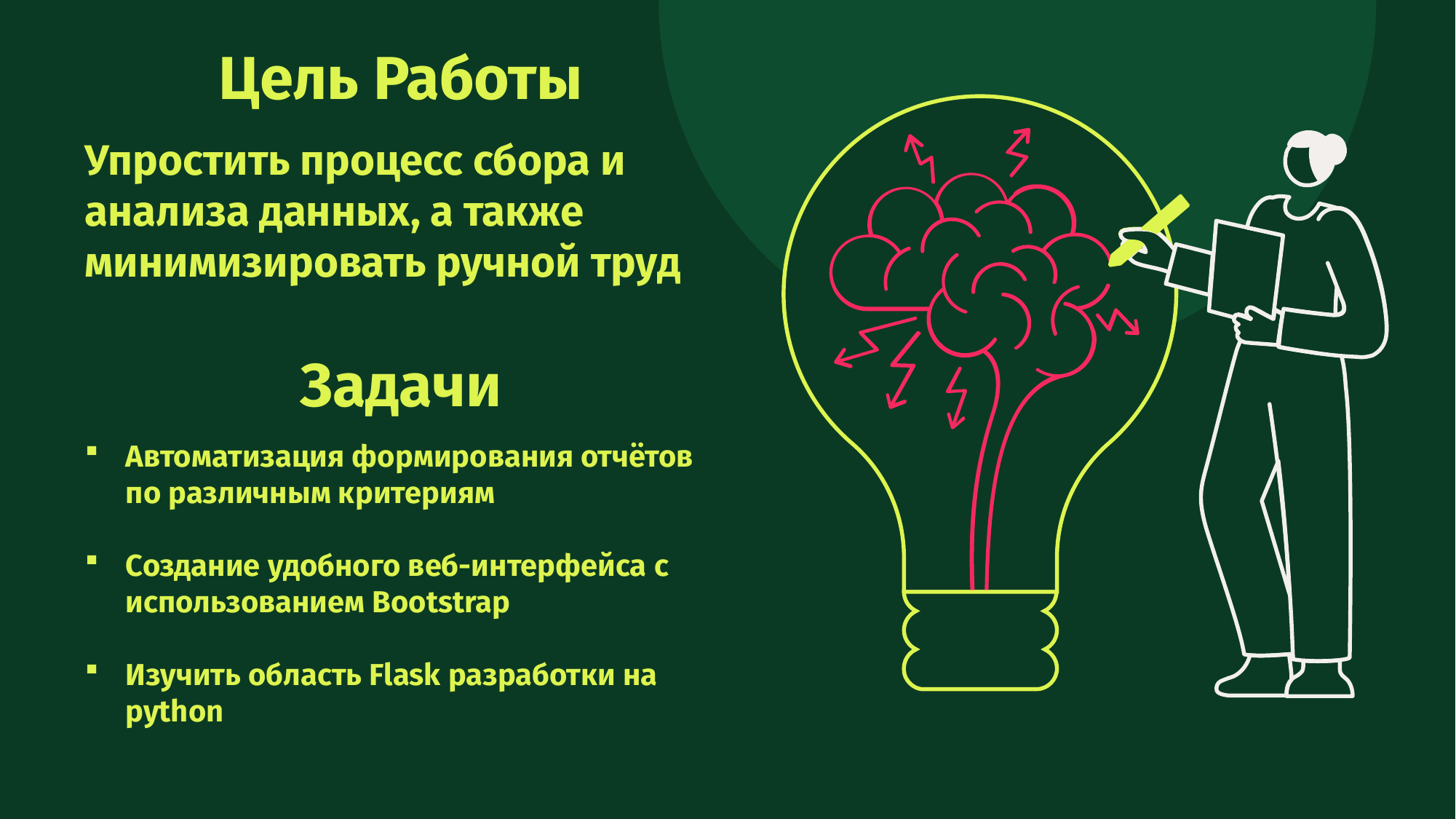

# Цель Работы
Упростить процесс сбора и анализа данных, а также минимизировать ручной труд
Задачи
Автоматизация формирования отчётов по различным критериям

Создание удобного веб-интерфейса с использованием Bootstrap

Изучить область Flask разработки на python